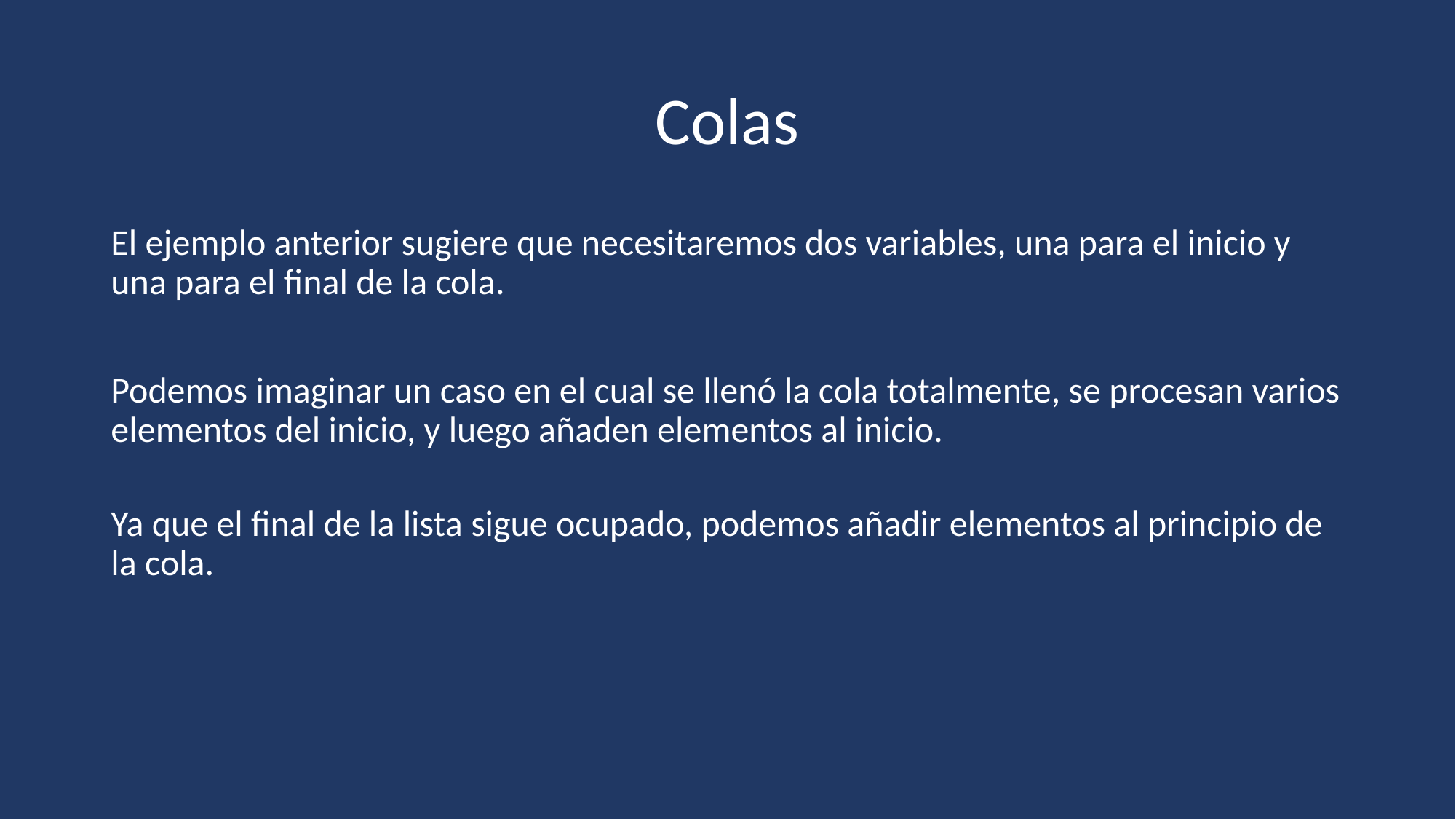

# Colas
El ejemplo anterior sugiere que necesitaremos dos variables, una para el inicio y una para el final de la cola.

Podemos imaginar un caso en el cual se llenó la cola totalmente, se procesan varios elementos del inicio, y luego añaden elementos al inicio.
Ya que el final de la lista sigue ocupado, podemos añadir elementos al principio de la cola.